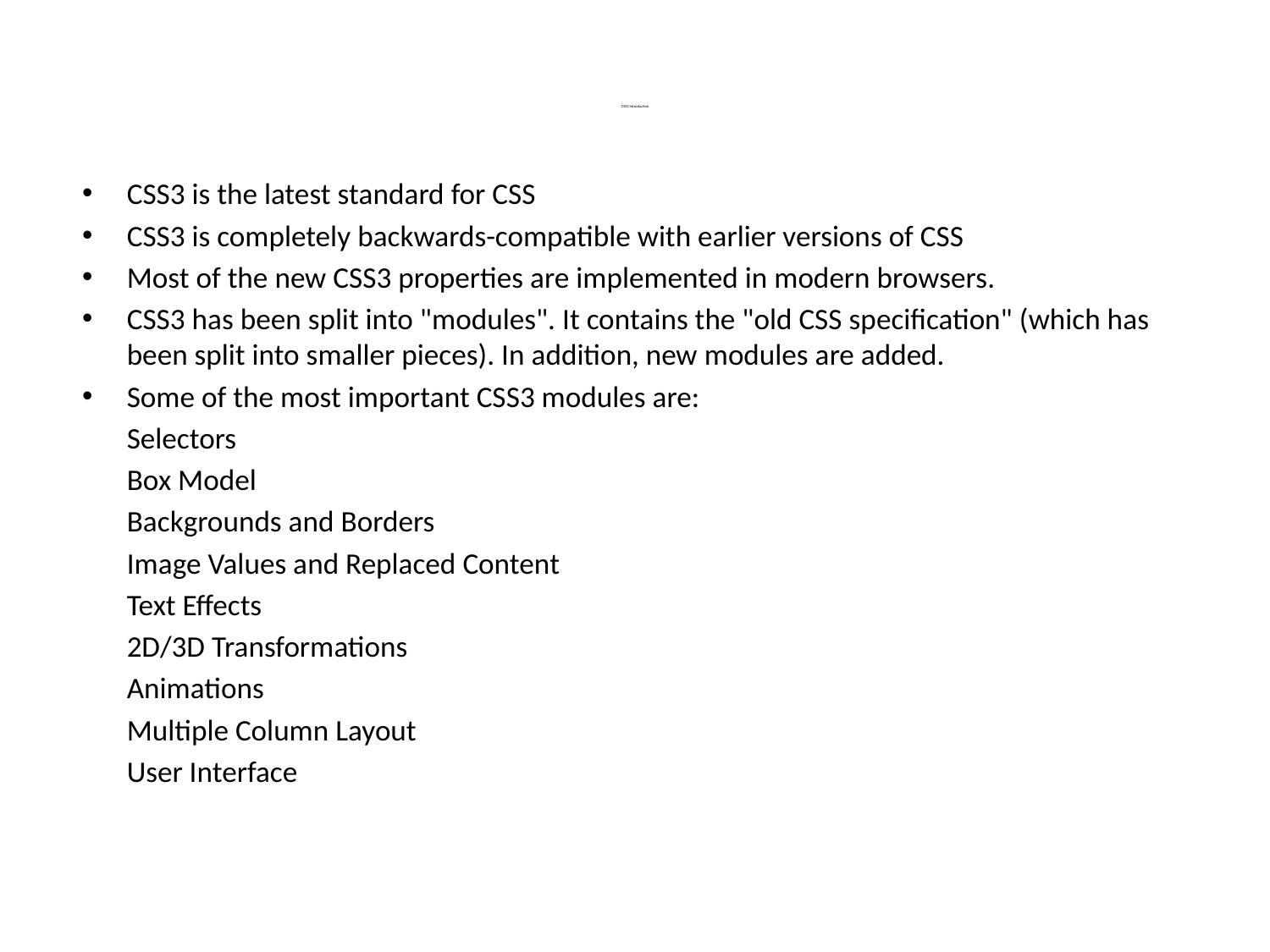

# CSS3 Introduction
CSS3 is the latest standard for CSS
CSS3 is completely backwards-compatible with earlier versions of CSS
Most of the new CSS3 properties are implemented in modern browsers.
CSS3 has been split into "modules". It contains the "old CSS specification" (which has been split into smaller pieces). In addition, new modules are added.
Some of the most important CSS3 modules are:
	Selectors
	Box Model
	Backgrounds and Borders
	Image Values and Replaced Content
	Text Effects
	2D/3D Transformations
	Animations
	Multiple Column Layout
	User Interface